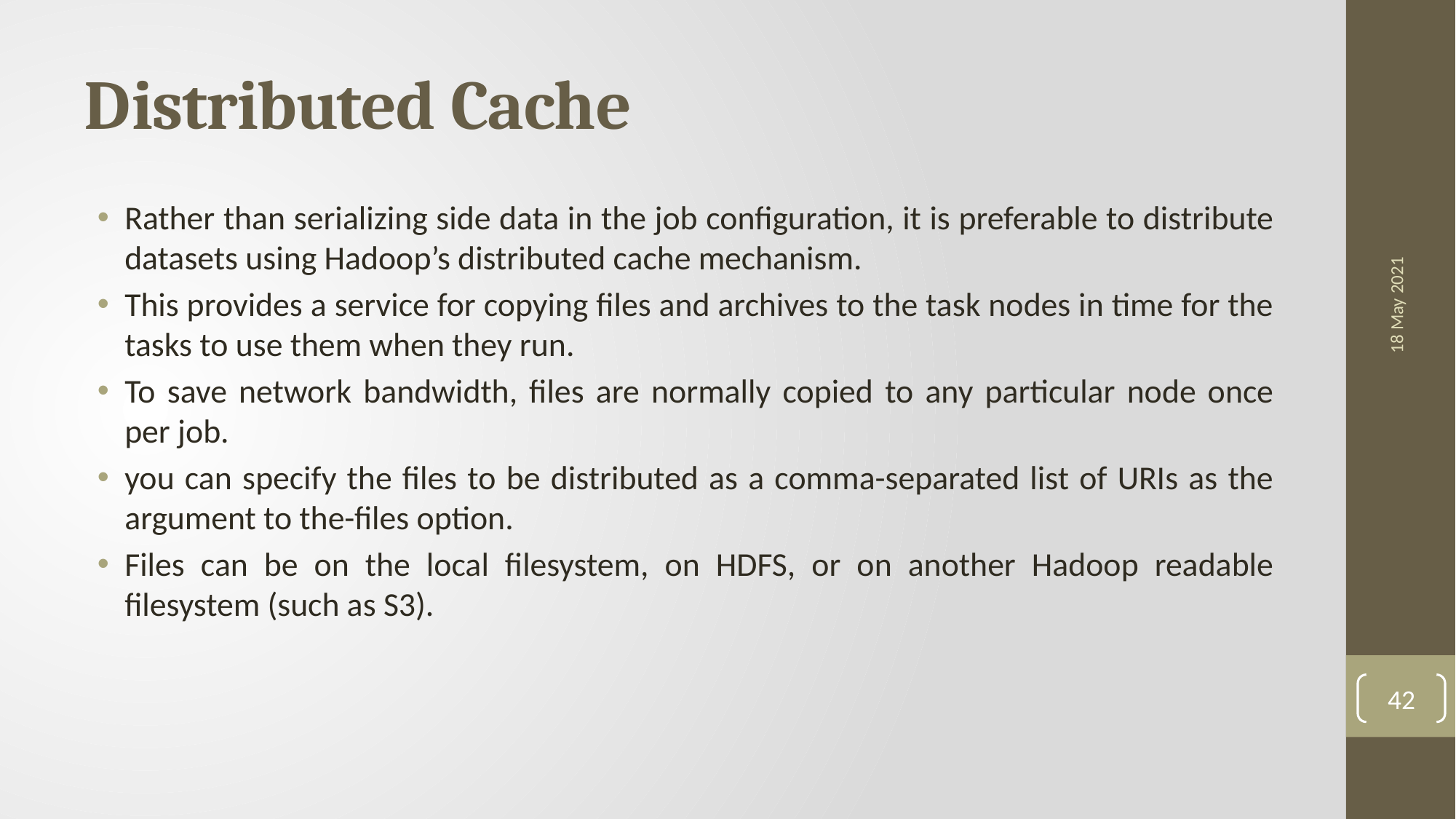

# Distributed Cache
18 May 2021
Rather than serializing side data in the job configuration, it is preferable to distribute datasets using Hadoop’s distributed cache mechanism.
This provides a service for copying files and archives to the task nodes in time for the tasks to use them when they run.
To save network bandwidth, files are normally copied to any particular node once per job.
you can specify the files to be distributed as a comma-separated list of URIs as the argument to the-files option.
Files can be on the local filesystem, on HDFS, or on another Hadoop readable filesystem (such as S3).
42